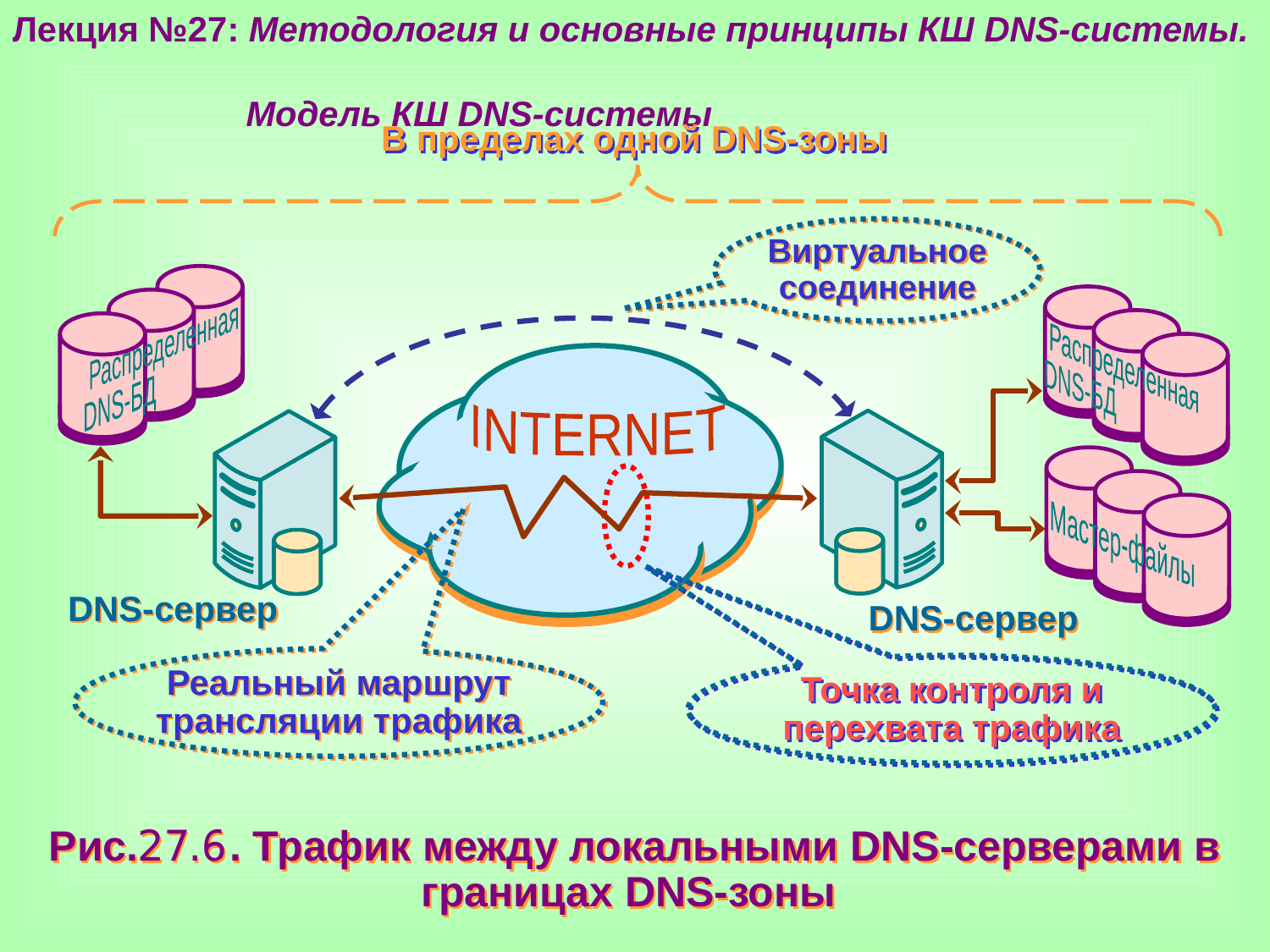

Лекция №27: Методология и основные принципы КШ DNS-системы.
                        Модель КШ DNS-системы

В пределах одной DNS-зоны
Виртуальное соединение

 Распределенная
DNS-БД

 Распределенная
DNS-БД

 INTERNET

 Мастер-файлы

DNS-сервер
DNS-сервер
Реальный маршрут трансляции трафика
Точка контроля и перехвата трафика
Рис.27.6. Трафик между локальными DNS-серверами в границах DNS-зоны